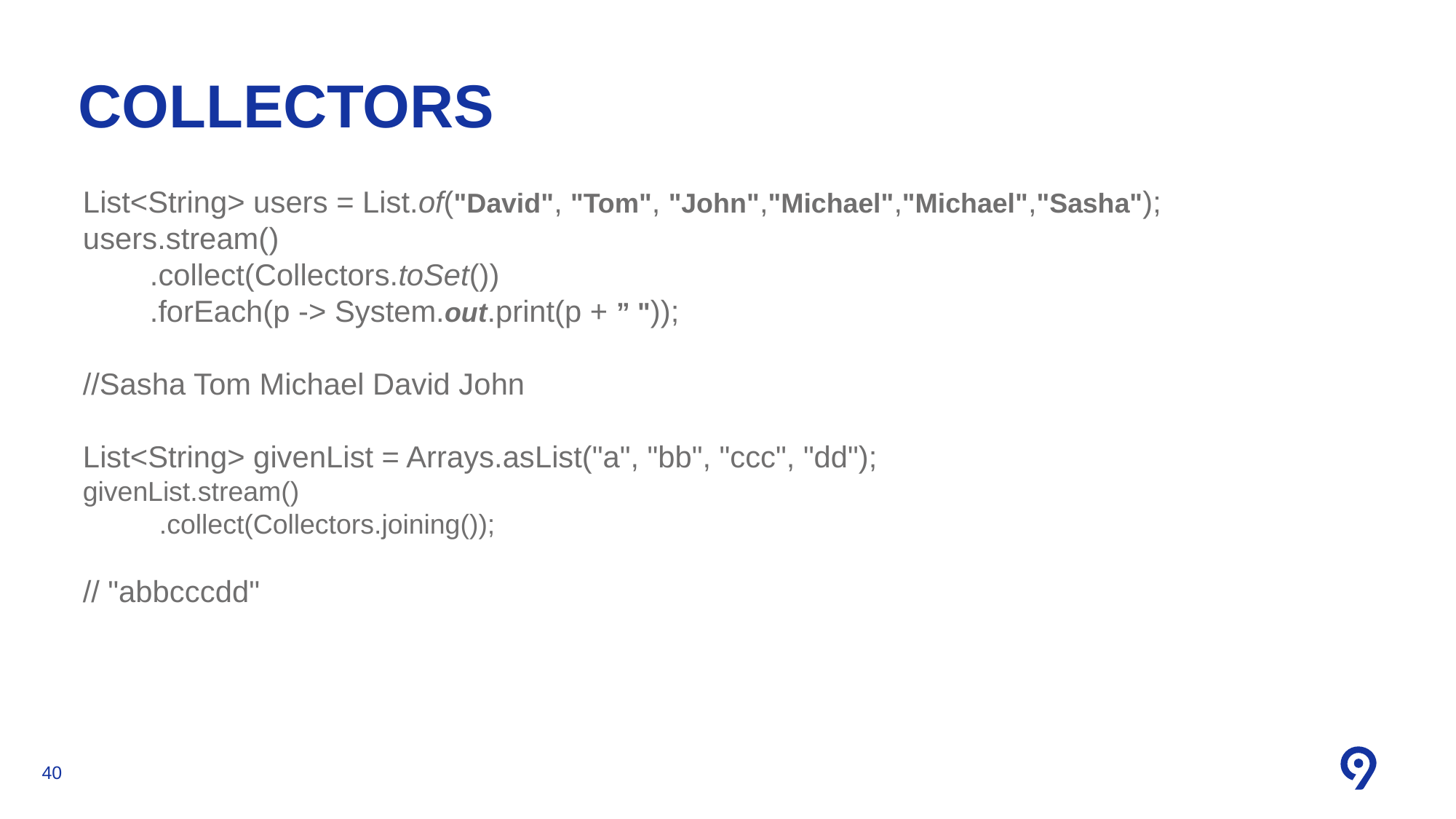

collectors
List<String> users = List.of("David", "Tom", "John","Michael","Michael","Sasha");
users.stream()
        .collect(Collectors.toSet())
        .forEach(p -> System.out.print(p + ” "));

//Sasha Tom Michael David John

List<String> givenList = Arrays.asList("a", "bb", "ccc", "dd");
givenList.stream()
          .collect(Collectors.joining());

// "abbcccdd"
40